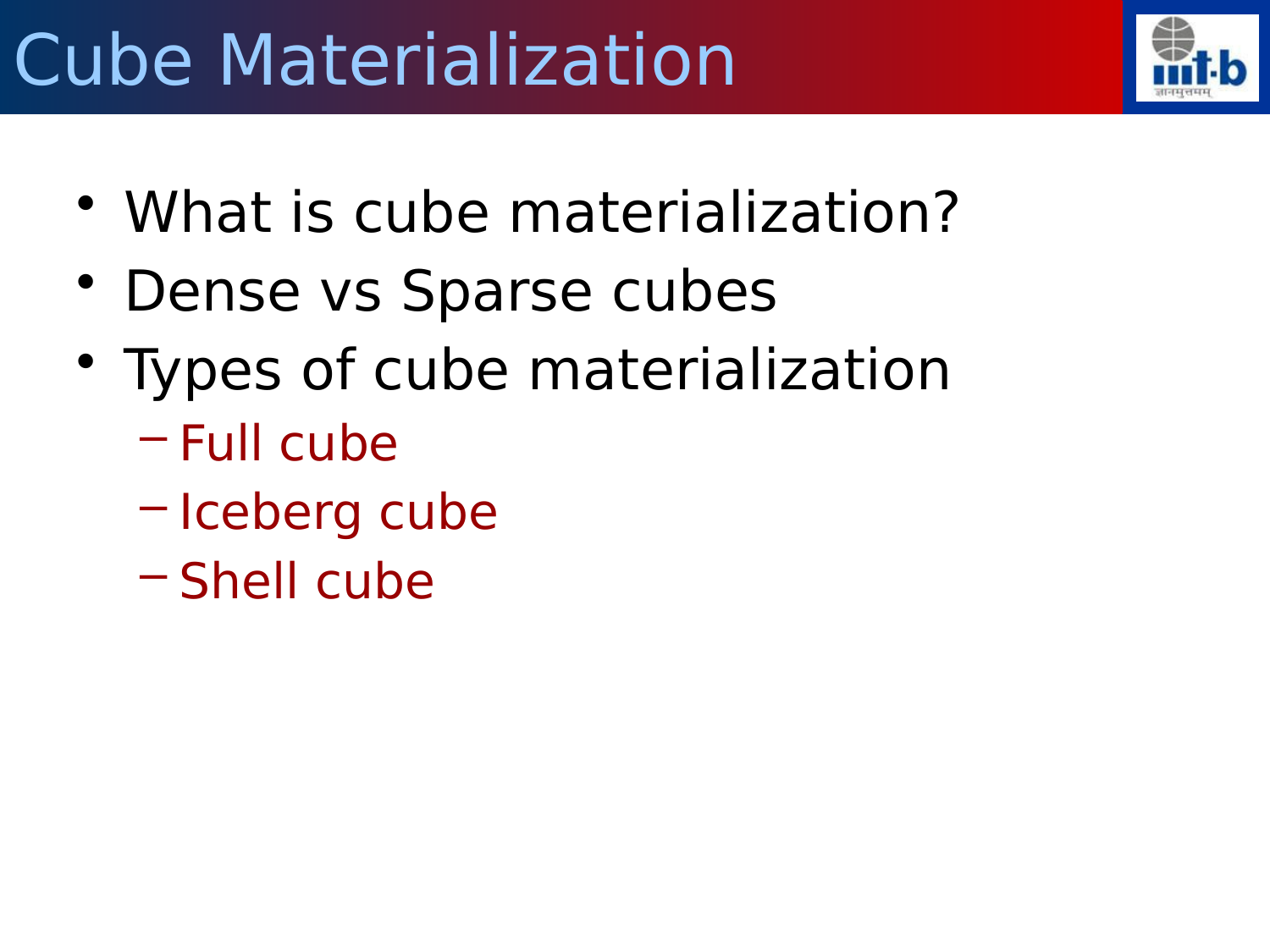

# Cube Materialization
What is cube materialization?
Dense vs Sparse cubes
Types of cube materialization
Full cube
Iceberg cube
Shell cube